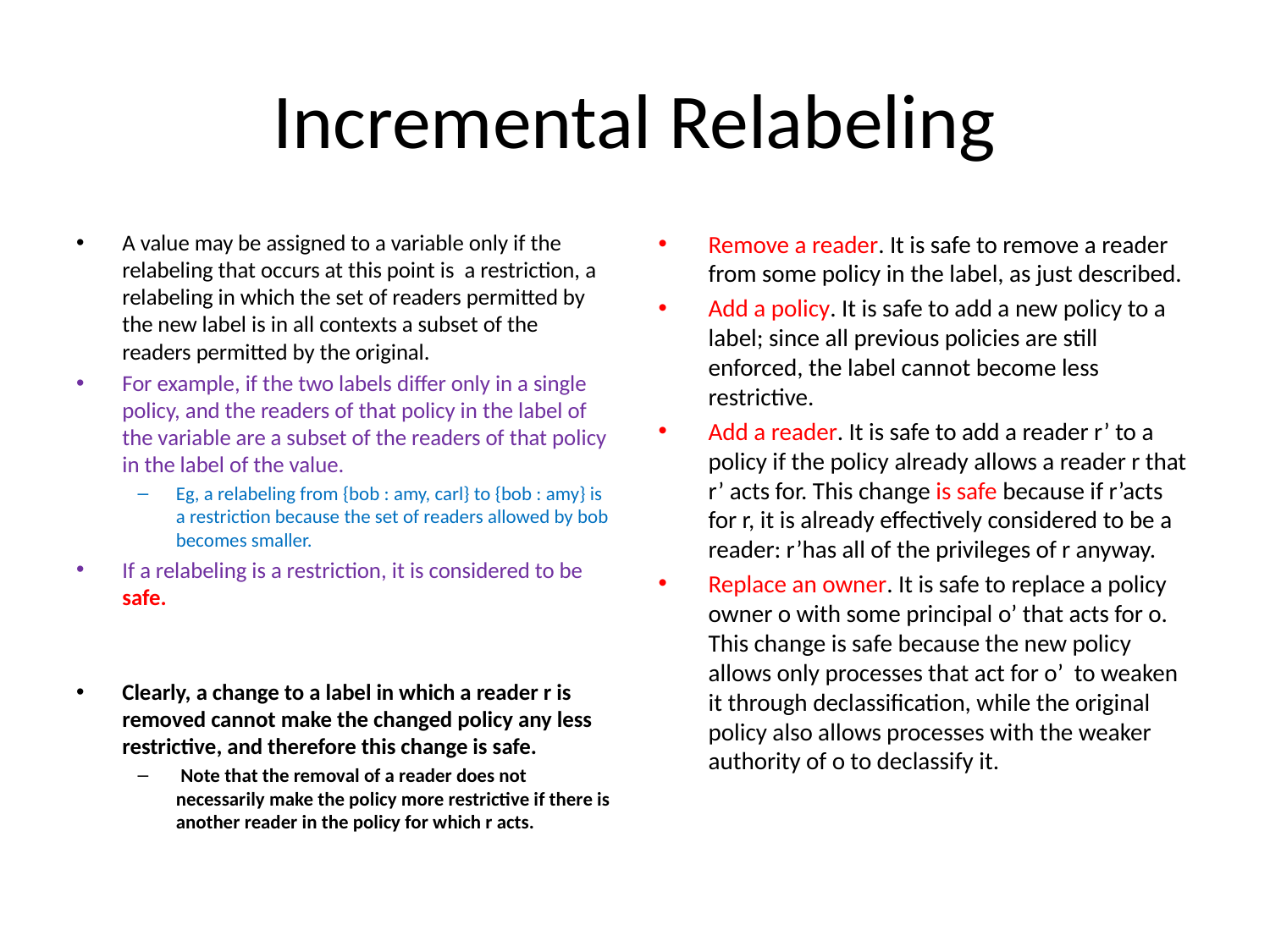

# Incremental Relabeling
A value may be assigned to a variable only if the relabeling that occurs at this point is  a restriction, a relabeling in which the set of readers permitted by the new label is in all contexts a subset of the readers permitted by the original.
For example, if the two labels differ only in a single policy, and the readers of that policy in the label of the variable are a subset of the readers of that policy in the label of the value.
Eg, a relabeling from {bob : amy, carl} to {bob : amy} is a restriction because the set of readers allowed by bob becomes smaller.
If a relabeling is a restriction, it is considered to be safe.

Clearly, a change to a label in which a reader r is removed cannot make the changed policy any less restrictive, and therefore this change is safe.
 Note that the removal of a reader does not necessarily make the policy more restrictive if there is another reader in the policy for which r acts.
Remove a reader. It is safe to remove a reader from some policy in the label, as just described.
Add a policy. It is safe to add a new policy to a label; since all previous policies are still enforced, the label cannot become less restrictive.
Add a reader. It is safe to add a reader r’ to a policy if the policy already allows a reader r that r’ acts for. This change is safe because if r’acts for r, it is already effectively considered to be a reader: r’has all of the privileges of r anyway.
Replace an owner. It is safe to replace a policy owner o with some principal o’ that acts for o. This change is safe because the new policy allows only processes that act for o’  to weaken it through declassification, while the original policy also allows processes with the weaker authority of o to declassify it.